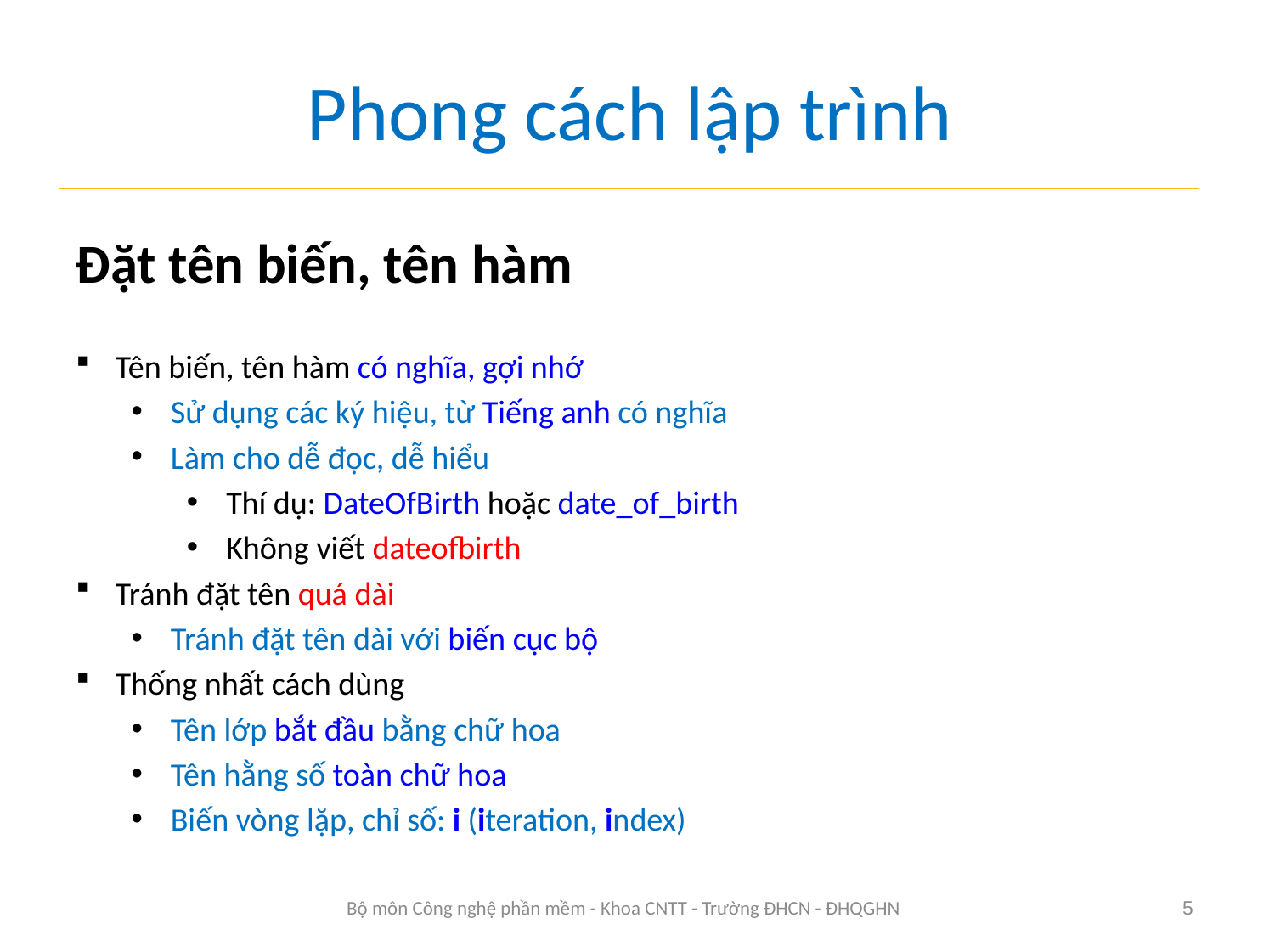

# Phong cách lập trình
Đặt tên biến, tên hàm

Tên biến, tên hàm có nghĩa, gợi nhớ
Sử dụng các ký hiệu, từ Tiếng anh có nghĩa
Làm cho dễ đọc, dễ hiểu
Thí dụ: DateOfBirth hoặc date_of_birth
Không viết dateofbirth
Tránh đặt tên quá dài
Tránh đặt tên dài với biến cục bộ
Thống nhất cách dùng
Tên lớp bắt đầu bằng chữ hoa
Tên hằng số toàn chữ hoa
Biến vòng lặp, chỉ số: i (iteration, index)

Bộ môn Công nghệ phần mềm - Khoa CNTT - Trường ĐHCN - ĐHQGHN
5